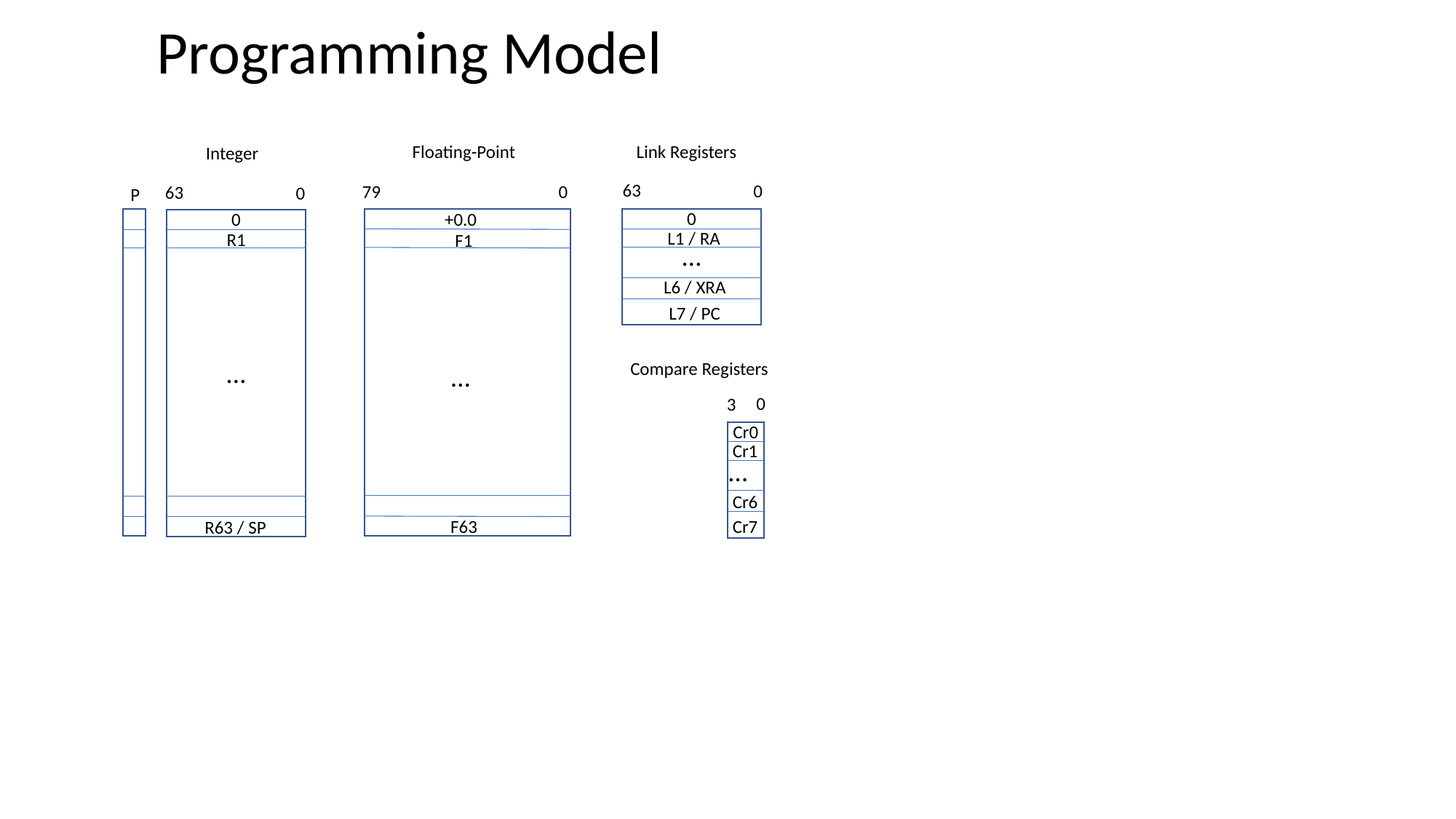

# Programming Model
Floating-Point
Link Registers
Integer
63
0
0
79
63
0
P
0
0
+0.0

L1 / RA
R1
F1
…
L6 / XRA
L7 / PC
…
Compare Registers
…
0
3
Cr0

Cr1
…
Cr6
F63
Cr7
R63 / SP